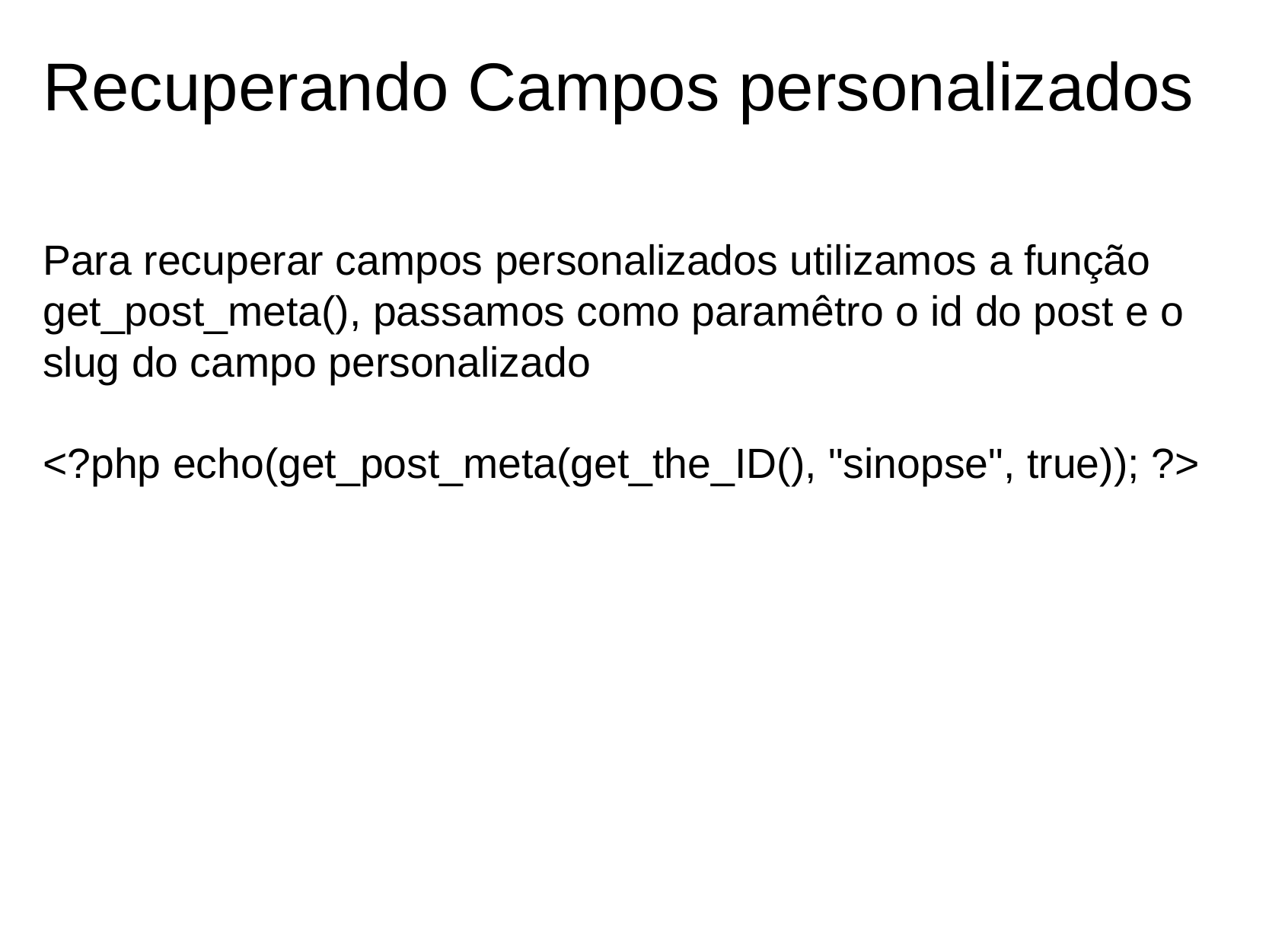

# Recuperando Campos personalizados
Para recuperar campos personalizados utilizamos a função  get_post_meta(), passamos como paramêtro o id do post e o slug do campo personalizado

<?php echo(get_post_meta(get_the_ID(), "sinopse", true)); ?>